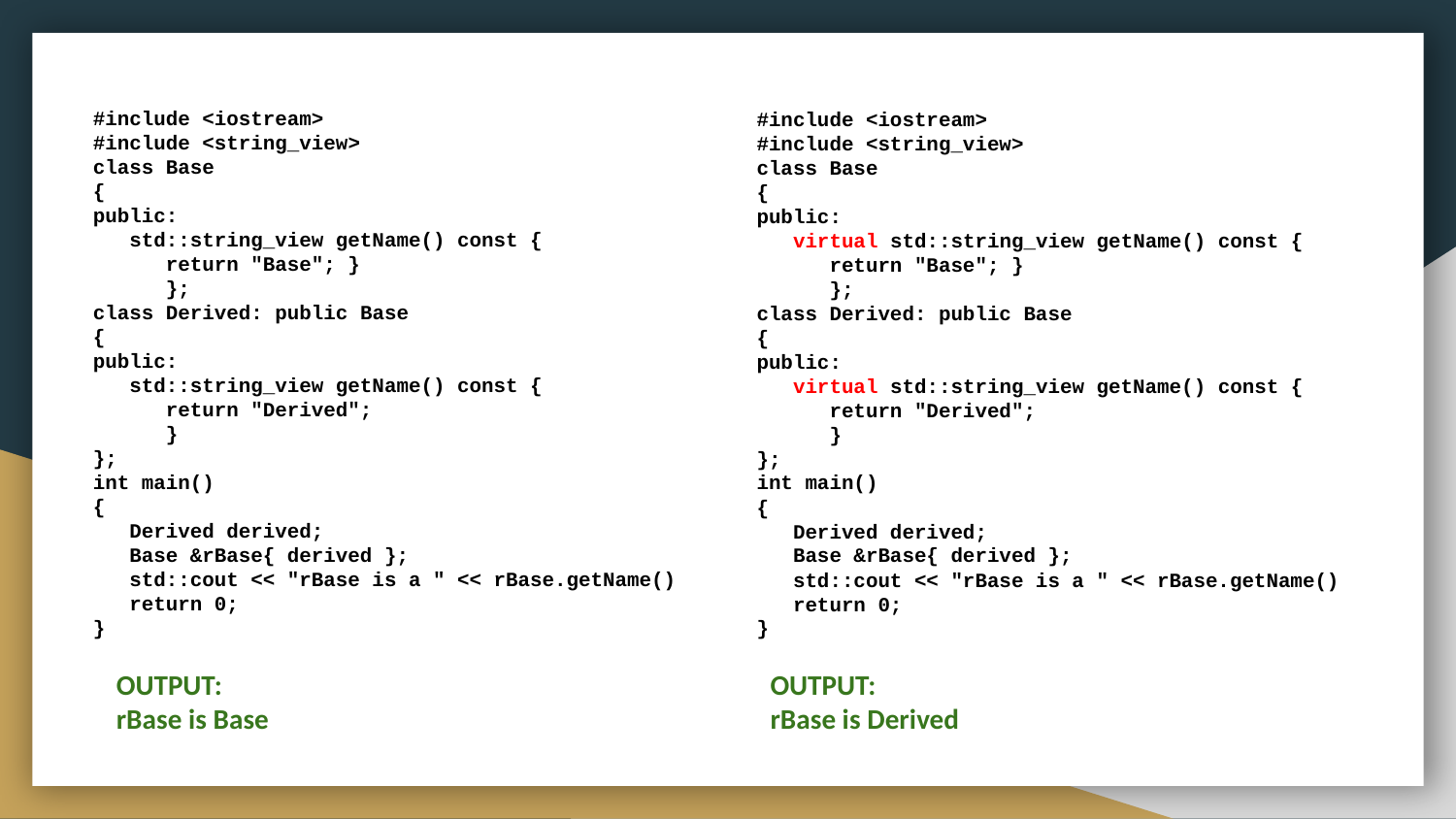

#include <iostream>
#include <string_view>
class Base
{
public:
   std::string_view getName() const {
return "Base"; }
};
class Derived: public Base
{
public:
   std::string_view getName() const {
return "Derived";
}
};
int main()
{
   Derived derived;
   Base &rBase{ derived };
   std::cout << "rBase is a " << rBase.getName()
   return 0;
}

#include <iostream>
#include <string_view>
class Base
{
public:
   virtual std::string_view getName() const {
return "Base"; }
};
class Derived: public Base
{
public:
   virtual std::string_view getName() const {
return "Derived";
}
};
int main()
{
   Derived derived;
   Base &rBase{ derived };
   std::cout << "rBase is a " << rBase.getName()
   return 0;
}

OUTPUT:
rBase is Base
OUTPUT:
rBase is Derived